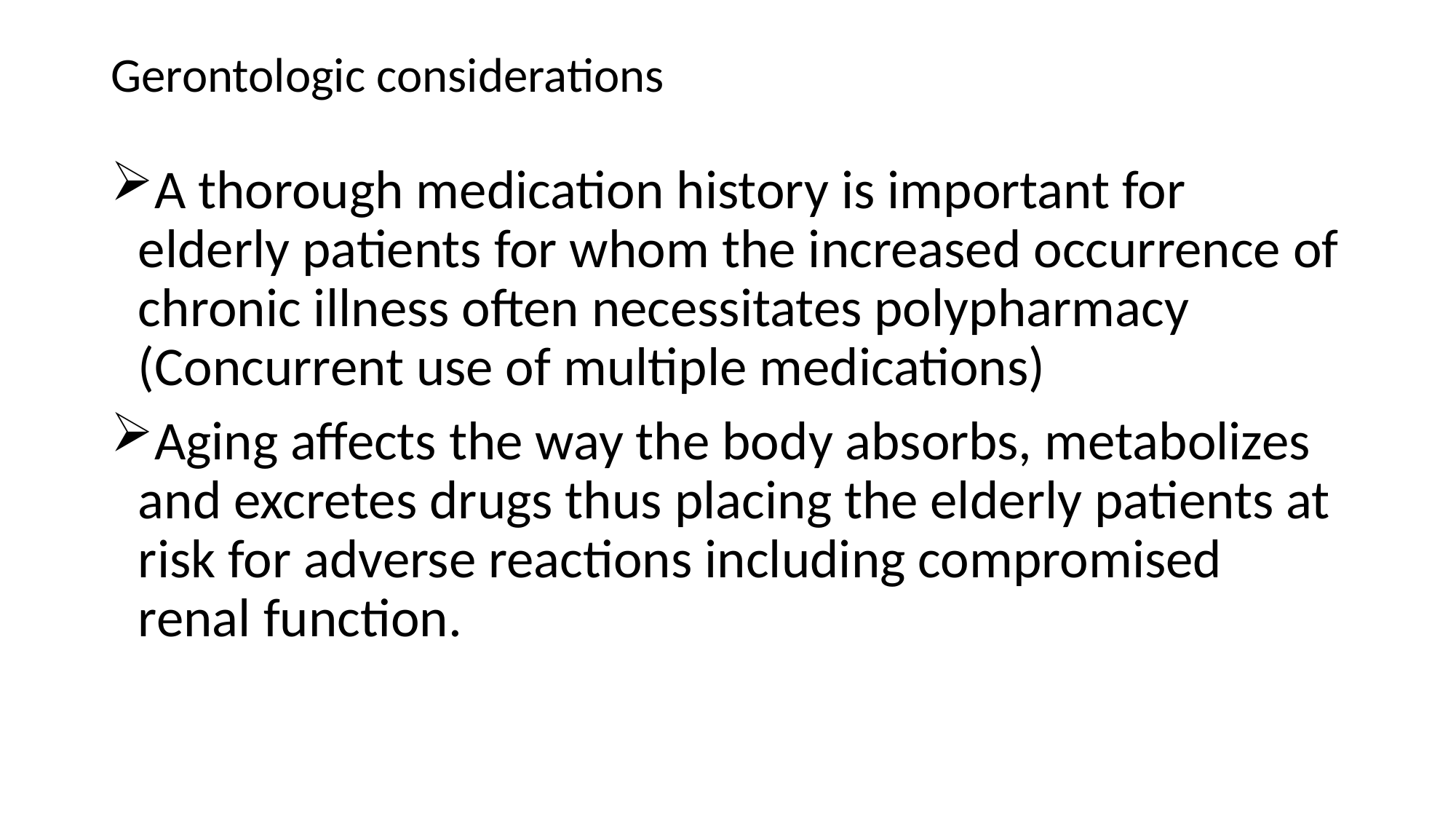

# Gerontologic considerations
A thorough medication history is important for elderly patients for whom the increased occurrence of chronic illness often necessitates polypharmacy (Concurrent use of multiple medications)
Aging affects the way the body absorbs, metabolizes and excretes drugs thus placing the elderly patients at risk for adverse reactions including compromised renal function.